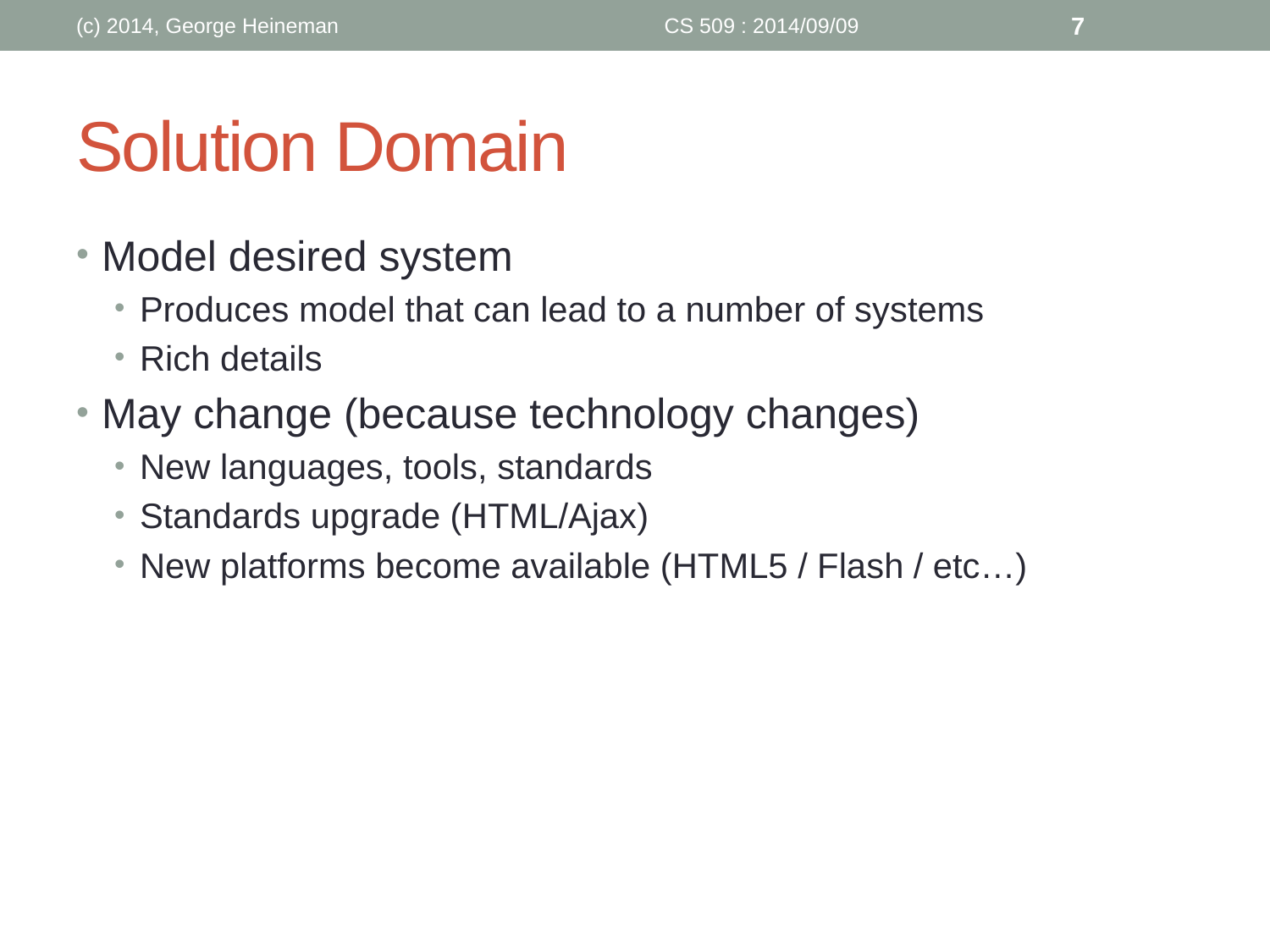

(c) 2014, George Heineman
CS 509 : 2014/09/09
7
# Solution Domain
Model desired system
Produces model that can lead to a number of systems
Rich details
May change (because technology changes)
New languages, tools, standards
Standards upgrade (HTML/Ajax)
New platforms become available (HTML5 / Flash / etc…)